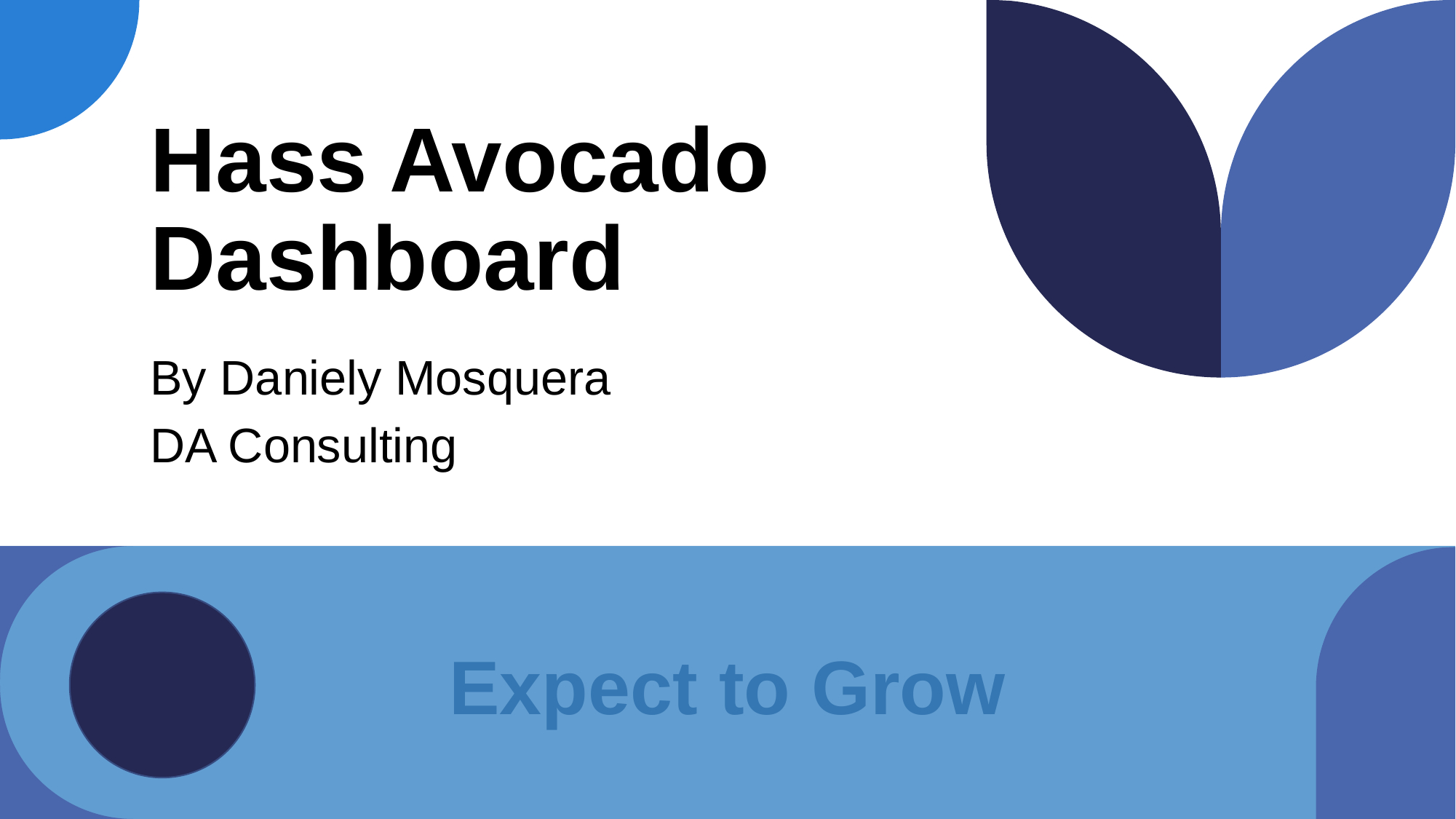

# Hass Avocado Dashboard
By Daniely Mosquera
DA Consulting
Expect to Grow